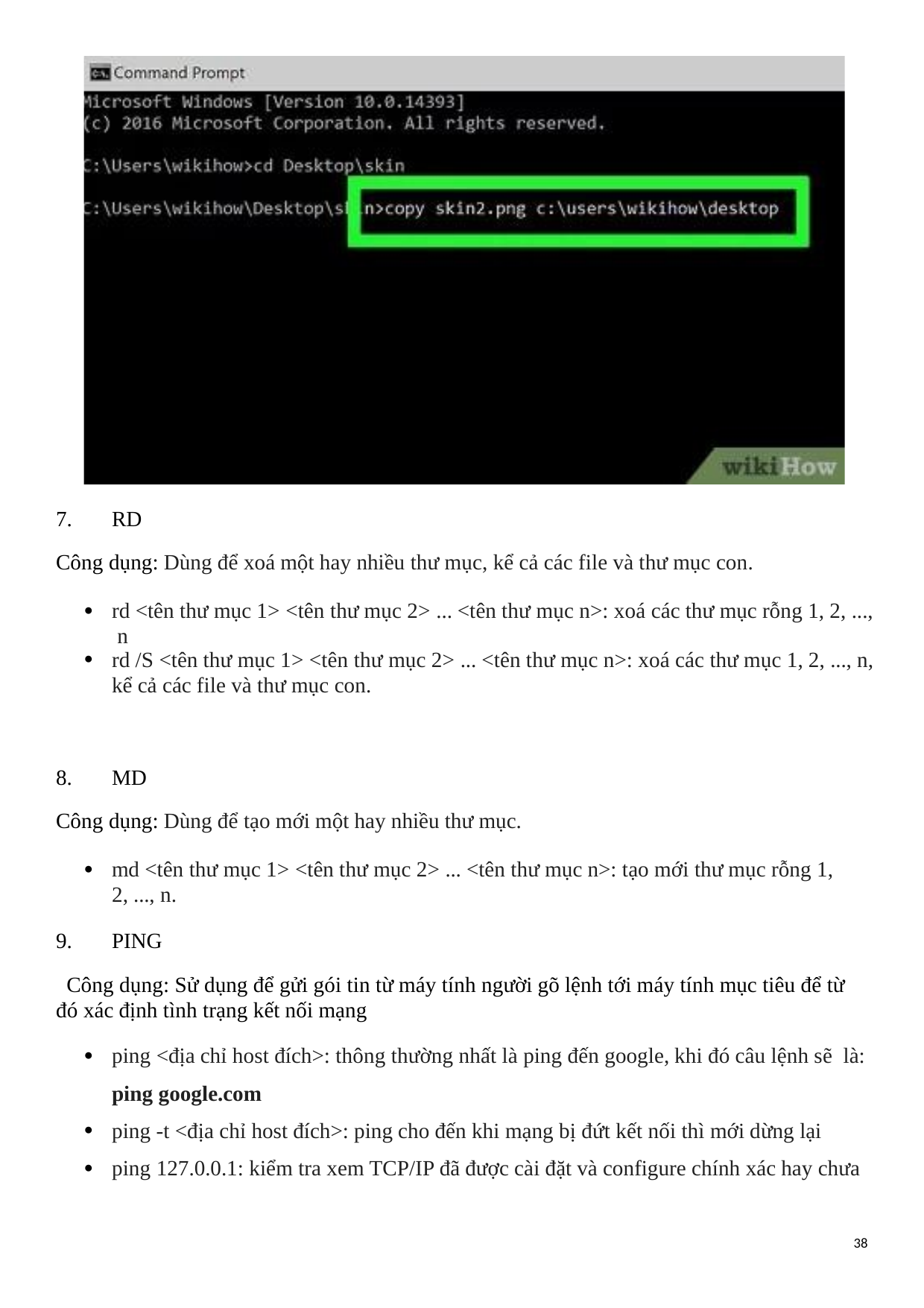

RD
Công dụng: Dùng để xoá một hay nhiều thư mục, kể cả các file và thư mục con.

rd <tên thư mục 1> <tên thư mục 2> ... <tên thư mục n>: xoá các thư mục rỗng 1, 2, ...,  n
rd /S <tên thư mục 1> <tên thư mục 2> ... <tên thư mục n>: xoá các thư mục 1, 2, ..., n,
kể cả các file và thư mục con.
MD
Công dụng: Dùng để tạo mới một hay nhiều thư mục.

md <tên thư mục 1> <tên thư mục 2> ... <tên thư mục n>: tạo mới thư mục rỗng 1,  2, ..., n.
PING
Công dụng: Sử dụng để gửi gói tin từ máy tính người gõ lệnh tới máy tính mục tiêu để từ  đó xác định tình trạng kết nối mạng
ping <địa chỉ host đích>: thông thường nhất là ping đến google, khi đó câu lệnh sẽ  là: ping google.com
ping -t <địa chỉ host đích>: ping cho đến khi mạng bị đứt kết nối thì mới dừng lại
ping 127.0.0.1: kiểm tra xem TCP/IP đã được cài đặt và configure chính xác hay chưa
38